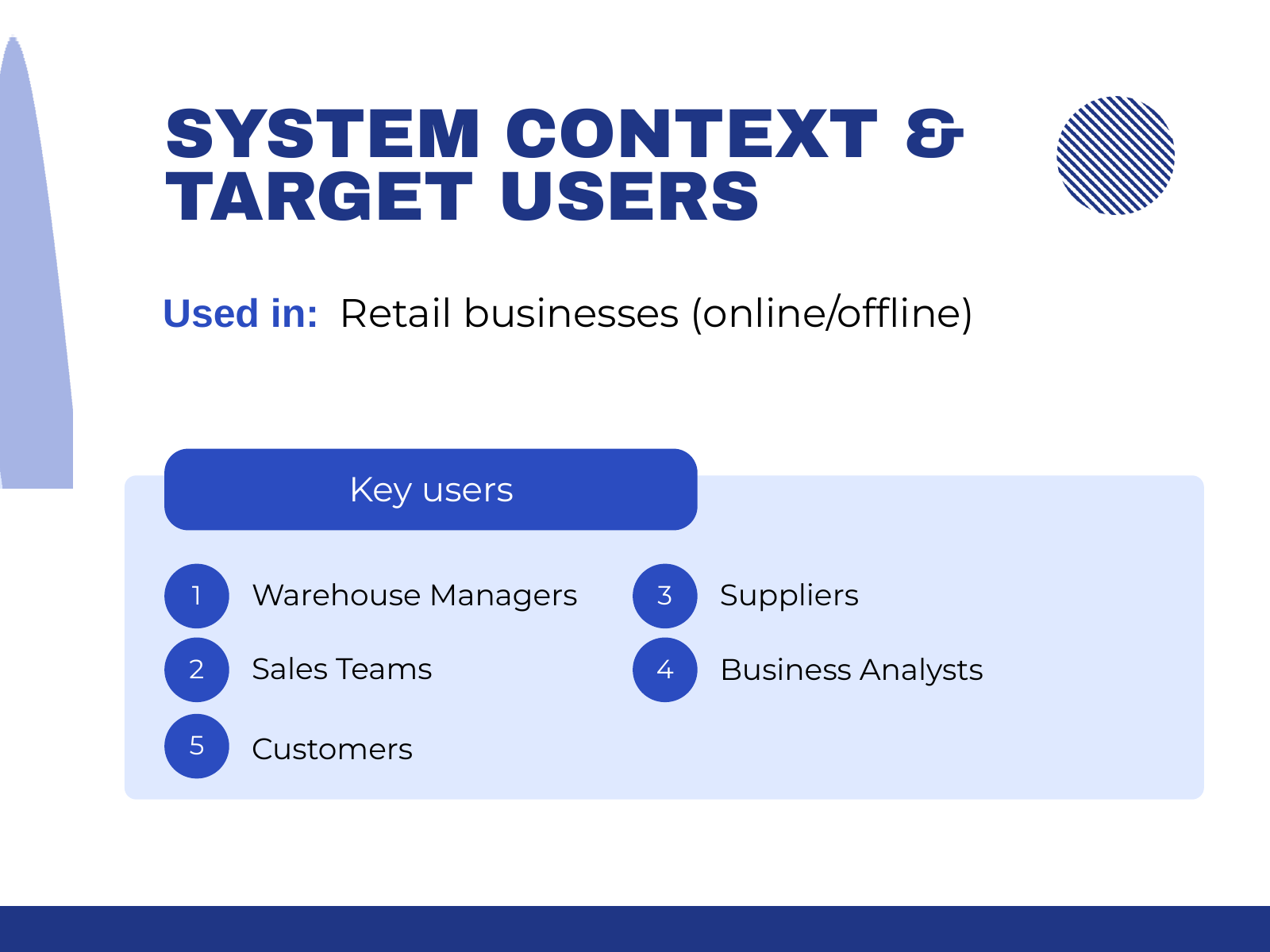

SYSTEM CONTEXT & TARGET USERS

Used in:  Retail businesses (online/offline)

Key users

1

3
Warehouse Managers
Suppliers

2

4
Sales Teams

Business Analysts

5
Customers